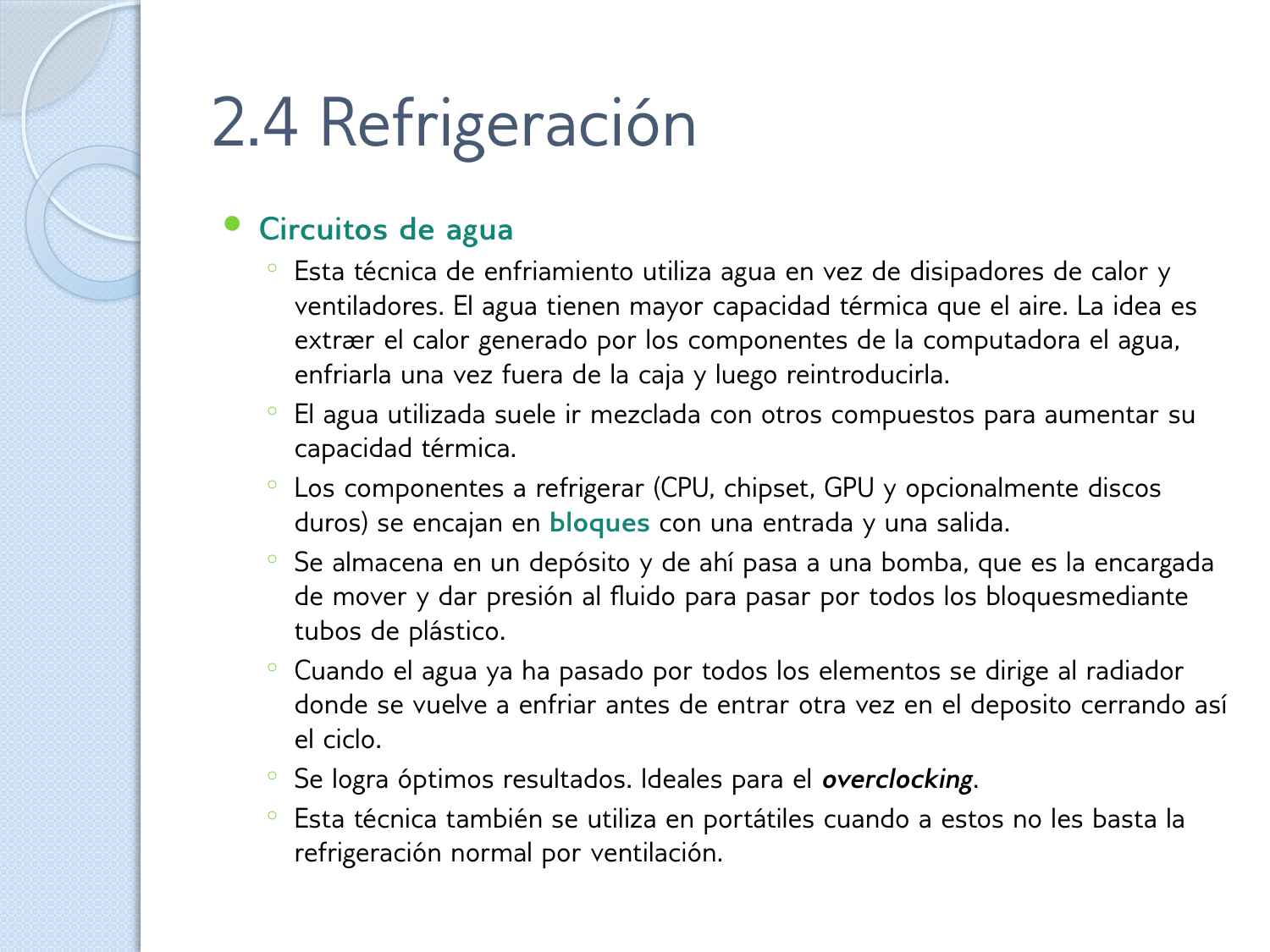

# 2.4 Refrigeración
Circuitos de agua
Esta técnica de enfriamiento utiliza agua en vez de disipadores de calor y ventiladores. El agua tienen mayor capacidad térmica que el aire. La idea es extraer el calor generado por los componentes de la computadora el agua, enfriarla una vez fuera de la caja y luego reintroducirla.
El agua utilizada suele ir mezclada con otros compuestos para aumentar su capacidad térmica.
Los componentes a refrigerar (CPU, chipset, GPU y opcionalmente discos duros) se encajan en bloques con una entrada y una salida.
Se almacena en un depósito y de ahí pasa a una bomba, que es la encargada de mover y dar presión al fluido para pasar por todos los bloquesmediante tubos de plástico.
Cuando el agua ya ha pasado por todos los elementos se dirige al radiador donde se vuelve a enfriar antes de entrar otra vez en el deposito cerrando así el ciclo.
Se logra óptimos resultados. Ideales para el overclocking.
Esta técnica también se utiliza en portátiles cuando a estos no les basta la refrigeración normal por ventilación.